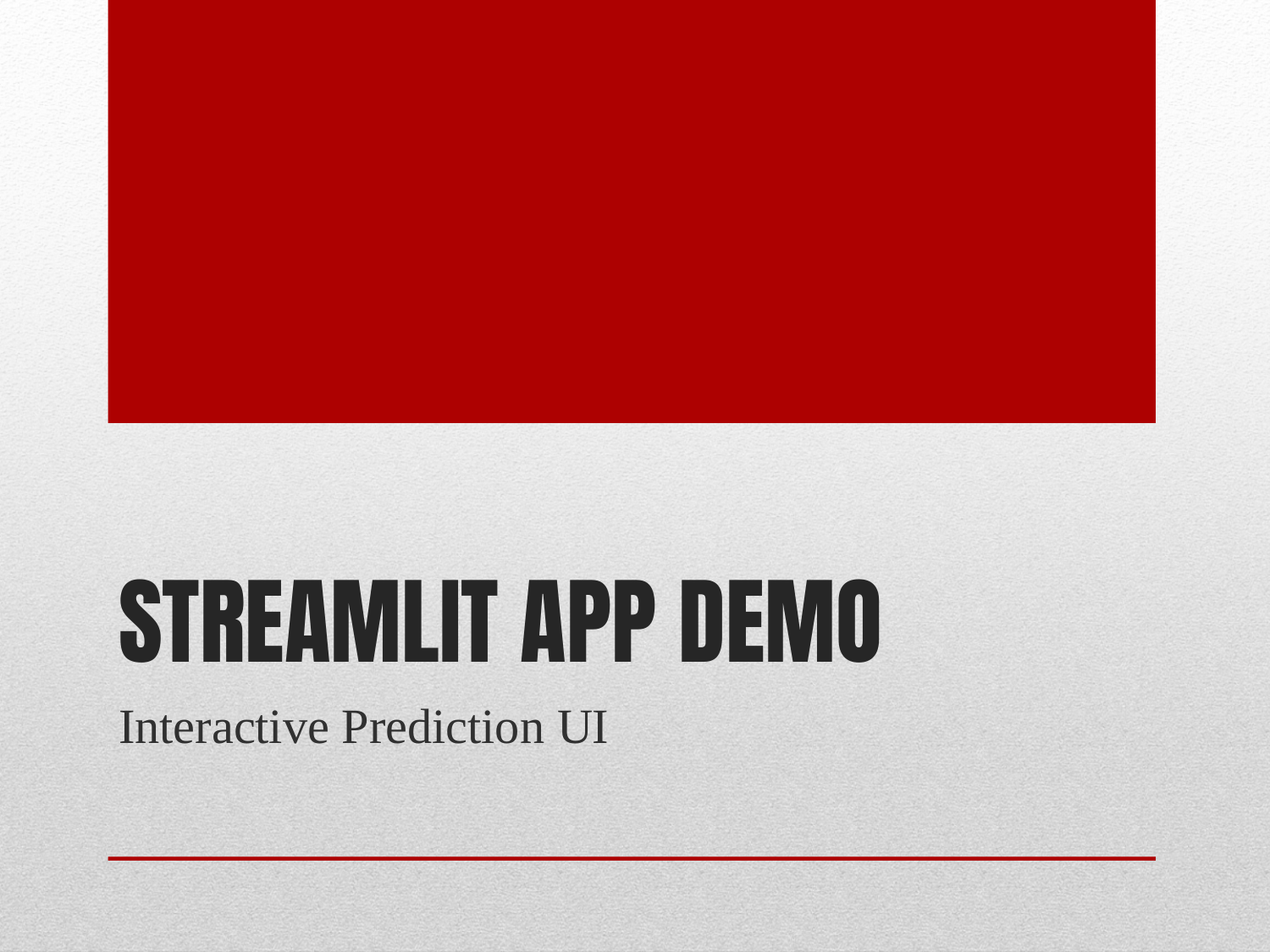

# Streamlit App Demo
Interactive Prediction UI